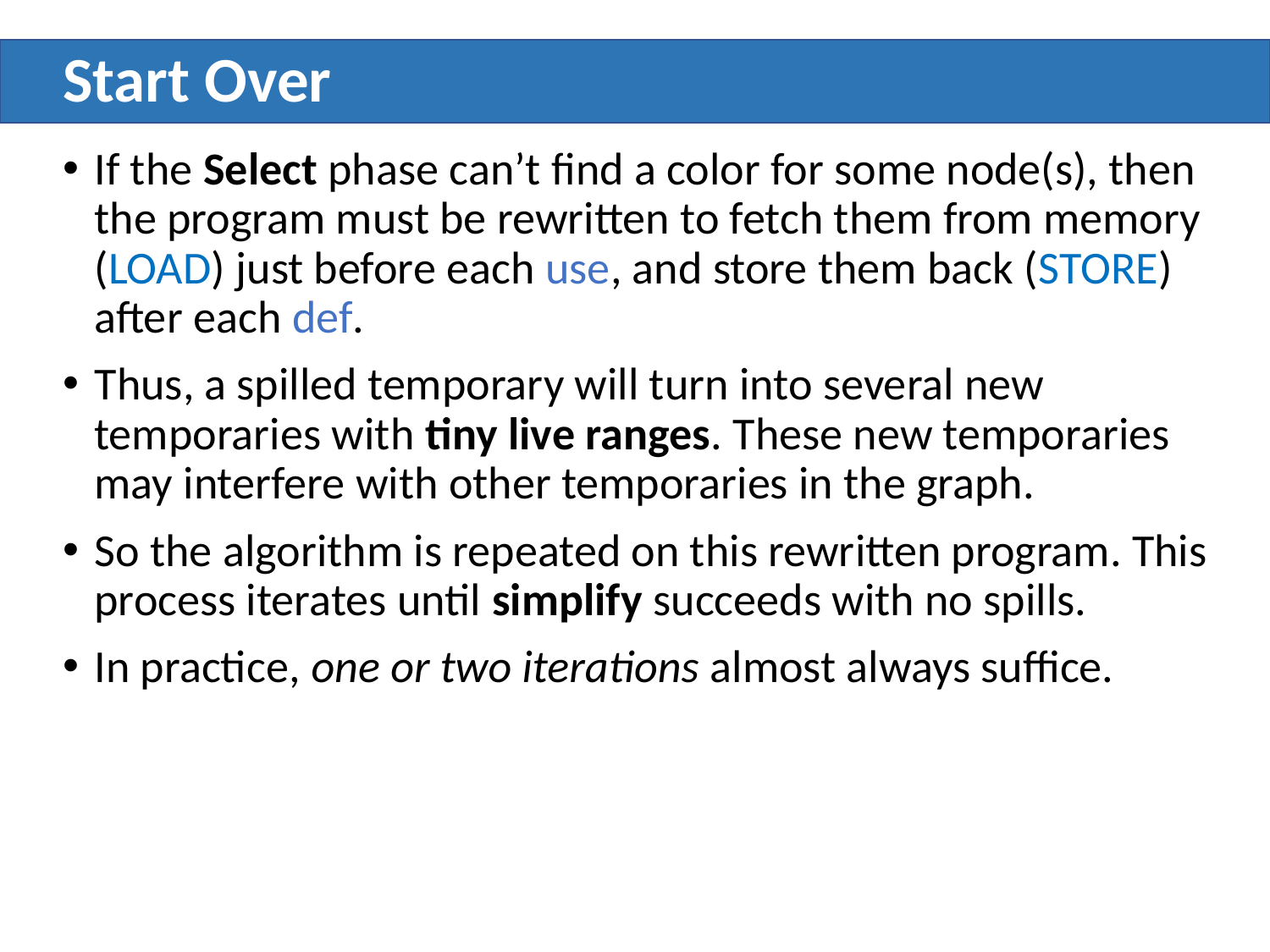

# Start Over
If the Select phase can’t find a color for some node(s), then the program must be rewritten to fetch them from memory (LOAD) just before each use, and store them back (STORE) after each def.
Thus, a spilled temporary will turn into several new temporaries with tiny live ranges. These new temporaries may interfere with other temporaries in the graph.
So the algorithm is repeated on this rewritten program. This process iterates until simplify succeeds with no spills.
In practice, one or two iterations almost always suffice.